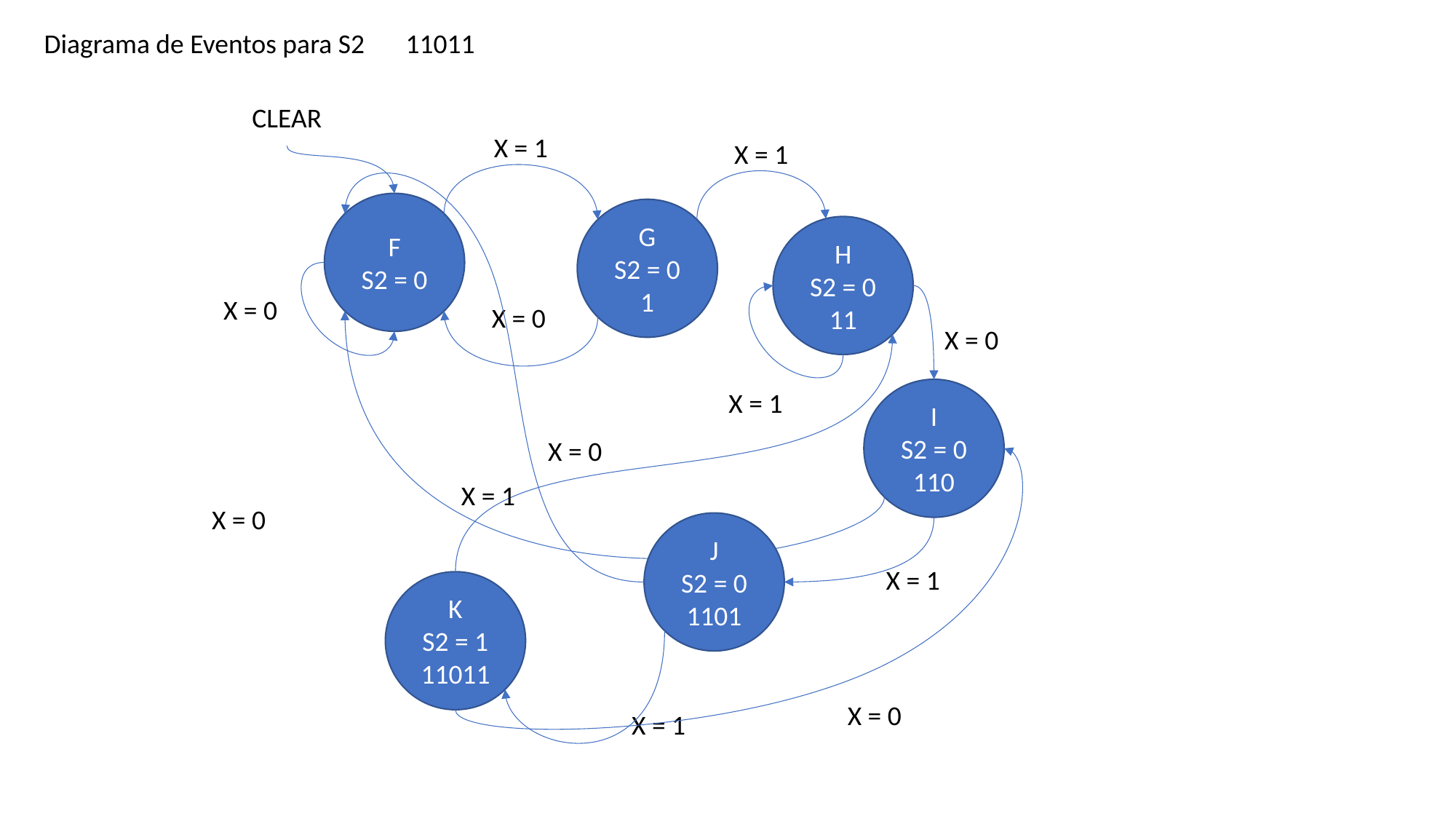

11011
Diagrama de Eventos para S2
CLEAR
X = 1
X = 1
F
S2 = 0
G
S2 = 0
1
H
S2 = 0
11
X = 0
X = 0
X = 0
I
S2 = 0
110
X = 1
X = 0
X = 1
X = 0
J
S2 = 0
1101
X = 1
K
S2 = 1
11011
X = 0
X = 1